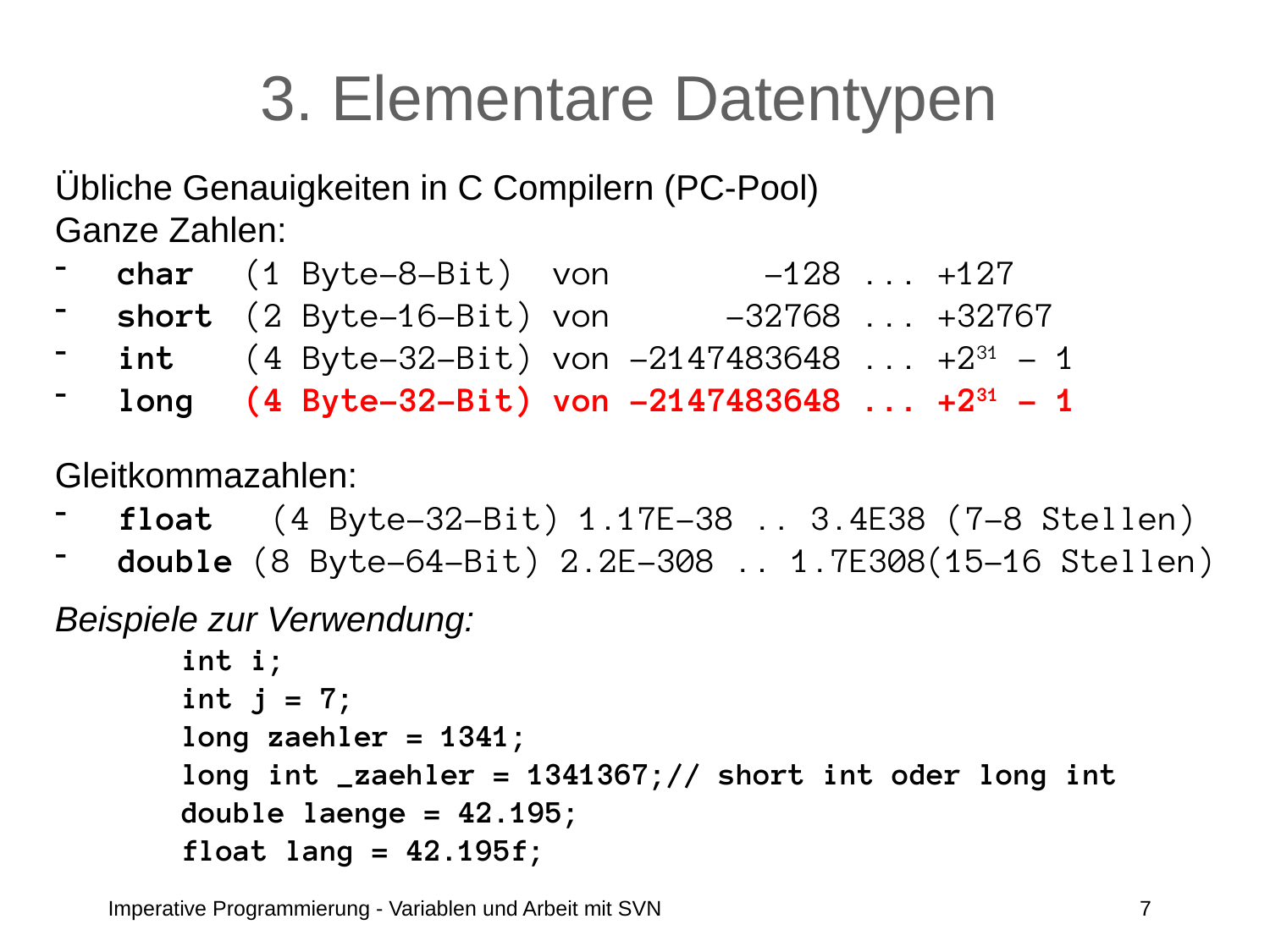

# 3. Elementare Datentypen
Übliche Genauigkeiten in C Compilern (PC-Pool)
Ganze Zahlen:
char 	(1 Byte-8-Bit)  von        -128 ... +127
short 	(2 Byte-16-Bit) von      -32768 ... +32767
int 	(4 Byte-32-Bit) von -2147483648 ... +231 - 1
long 	(4 Byte-32-Bit) von -2147483648 ... +231 - 1

Gleitkommazahlen:
float   (4 Byte-32-Bit) 1.17E-38 .. 3.4E38 (7-8 Stellen)
double (8 Byte-64-Bit) 2.2E-308 .. 1.7E308(15-16 Stellen)

Beispiele zur Verwendung:
int i;
int j = 7;
long zaehler = 1341;
long int _zaehler = 1341367;// short int oder long int
double laenge = 42.195;
float lang = 42.195f;
Imperative Programmierung - Variablen und Arbeit mit SVN
7